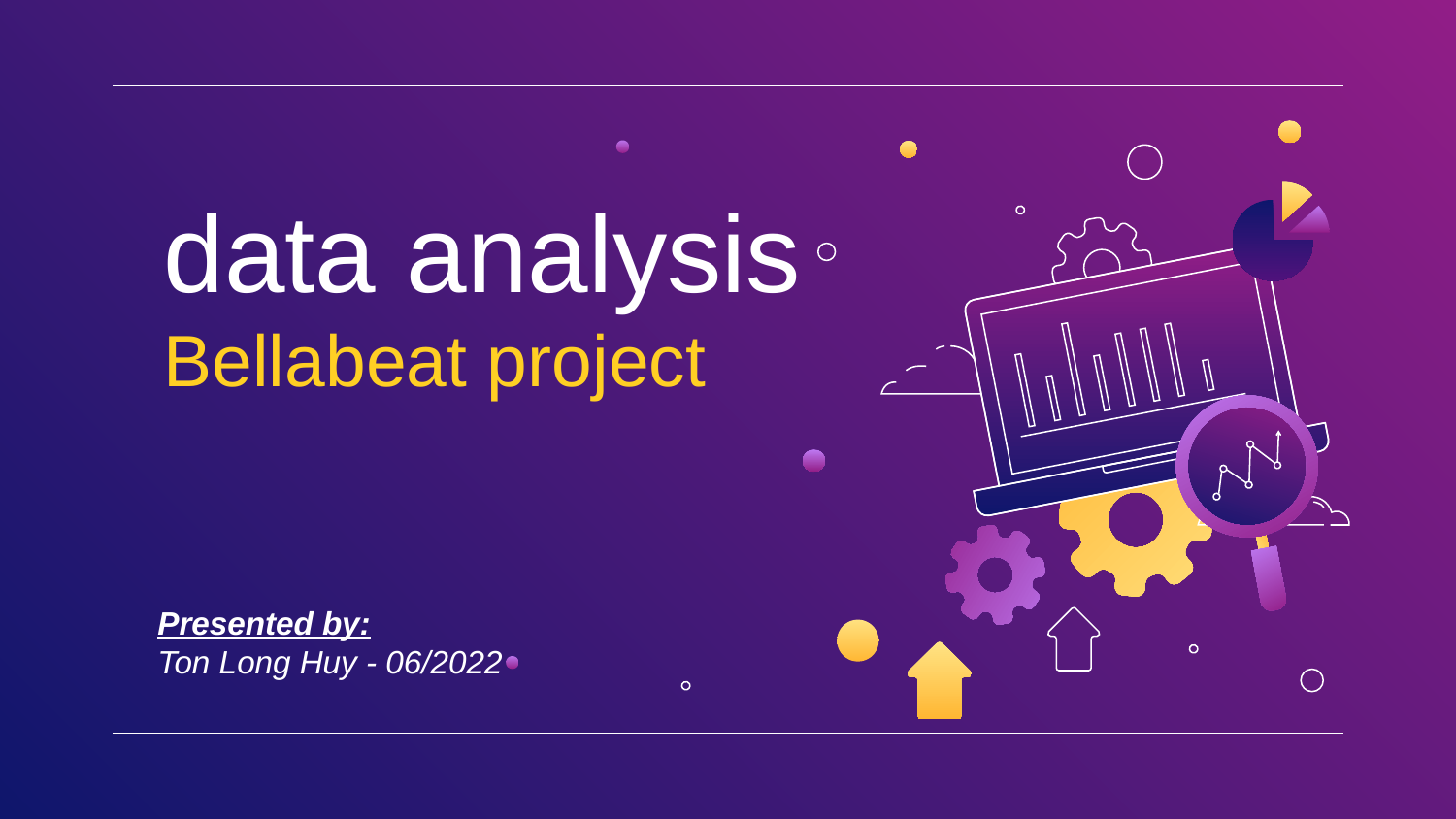

# data analysis Bellabeat project

Presented by:
Ton Long Huy - 06/2022